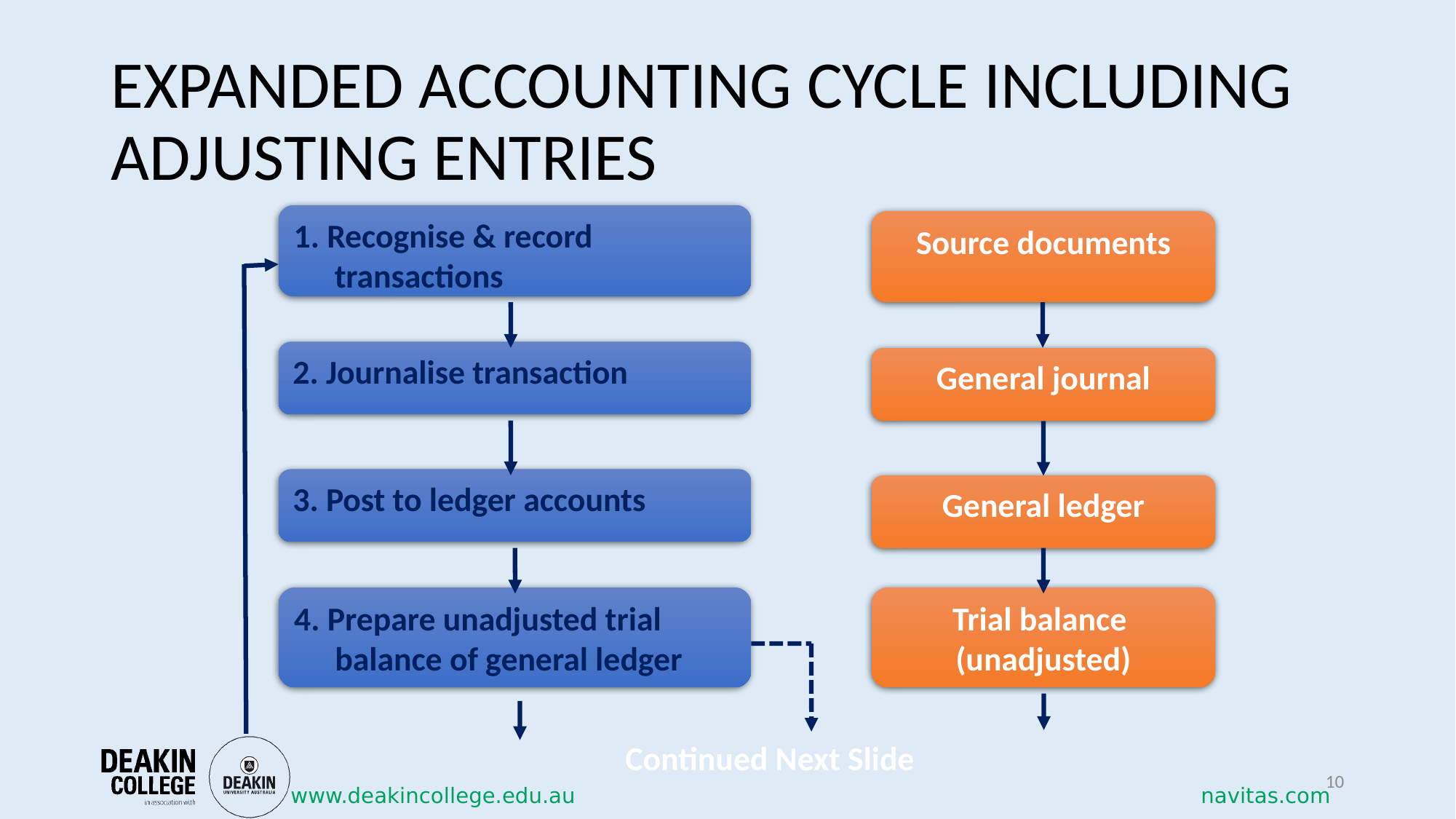

# EXPANDED ACCOUNTING CYCLE INCLUDING ADJUSTING ENTRIES
1. Recognise & record transactions
Source documents

2. Journalise transaction
General journal

3. Post to ledger accounts
General ledger

4. Prepare unadjusted trial balance of general ledger
Trial balance
(unadjusted)

Continued Next Slide
10